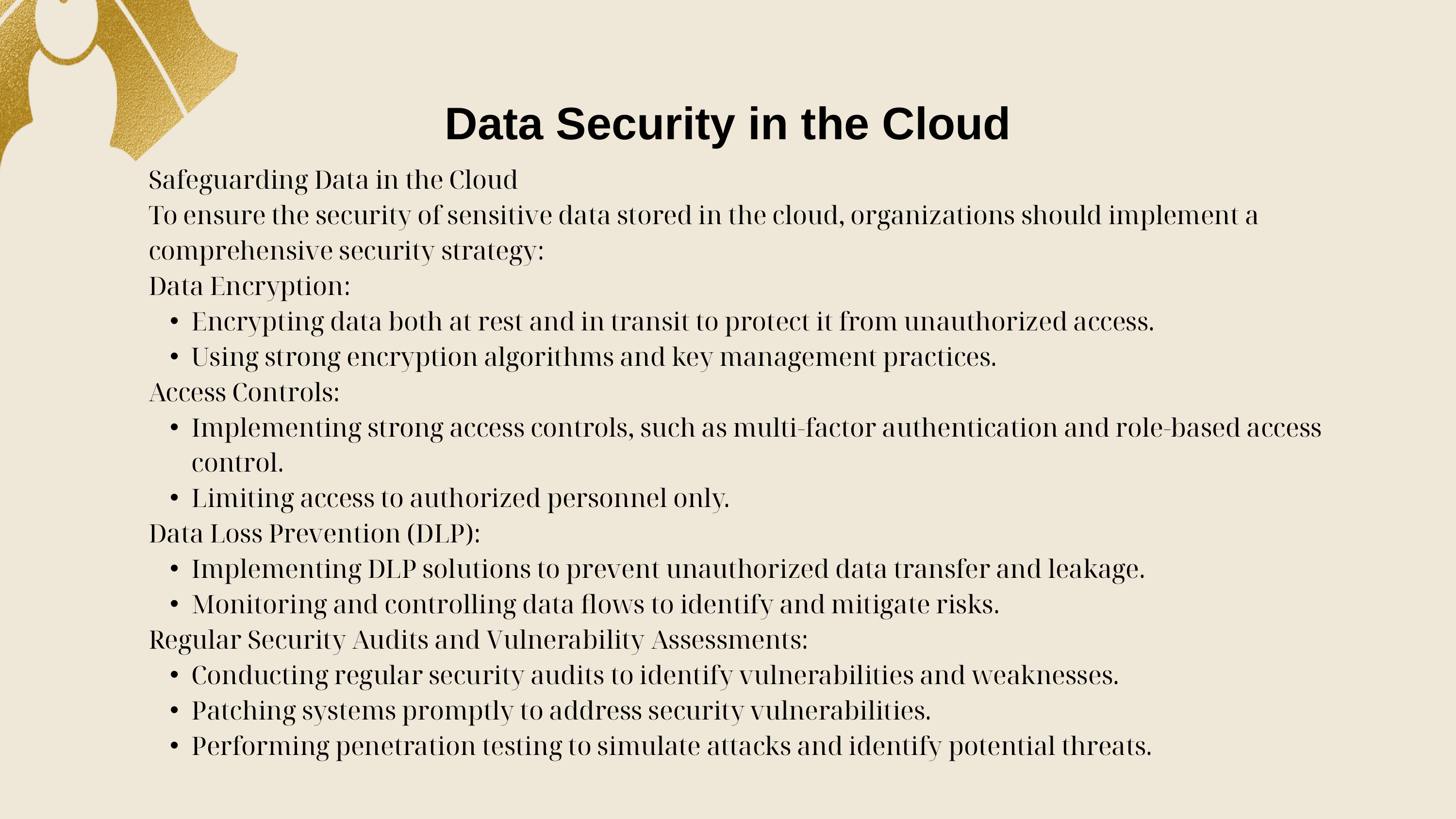

Data Security in the Cloud
Safeguarding Data in the Cloud
To ensure the security of sensitive data stored in the cloud, organizations should implement a comprehensive security strategy:
Data Encryption:
Encrypting data both at rest and in transit to protect it from unauthorized access.
Using strong encryption algorithms and key management practices.
Access Controls:
Implementing strong access controls, such as multi-factor authentication and role-based access control.
Limiting access to authorized personnel only.
Data Loss Prevention (DLP):
Implementing DLP solutions to prevent unauthorized data transfer and leakage.
Monitoring and controlling data flows to identify and mitigate risks.
Regular Security Audits and Vulnerability Assessments:
Conducting regular security audits to identify vulnerabilities and weaknesses.
Patching systems promptly to address security vulnerabilities.
Performing penetration testing to simulate attacks and identify potential threats.